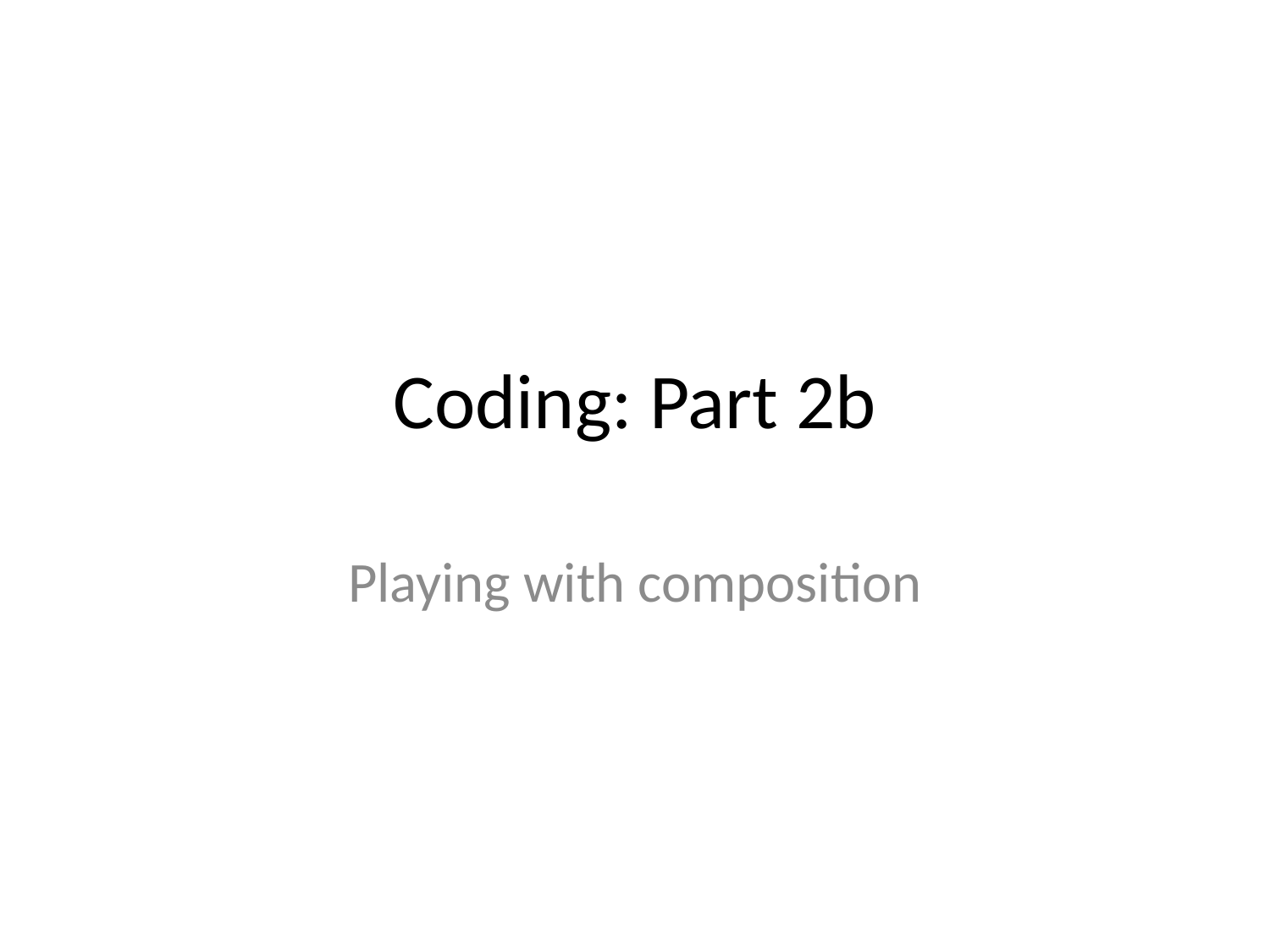

# Coding: Part 2b
Playing with composition